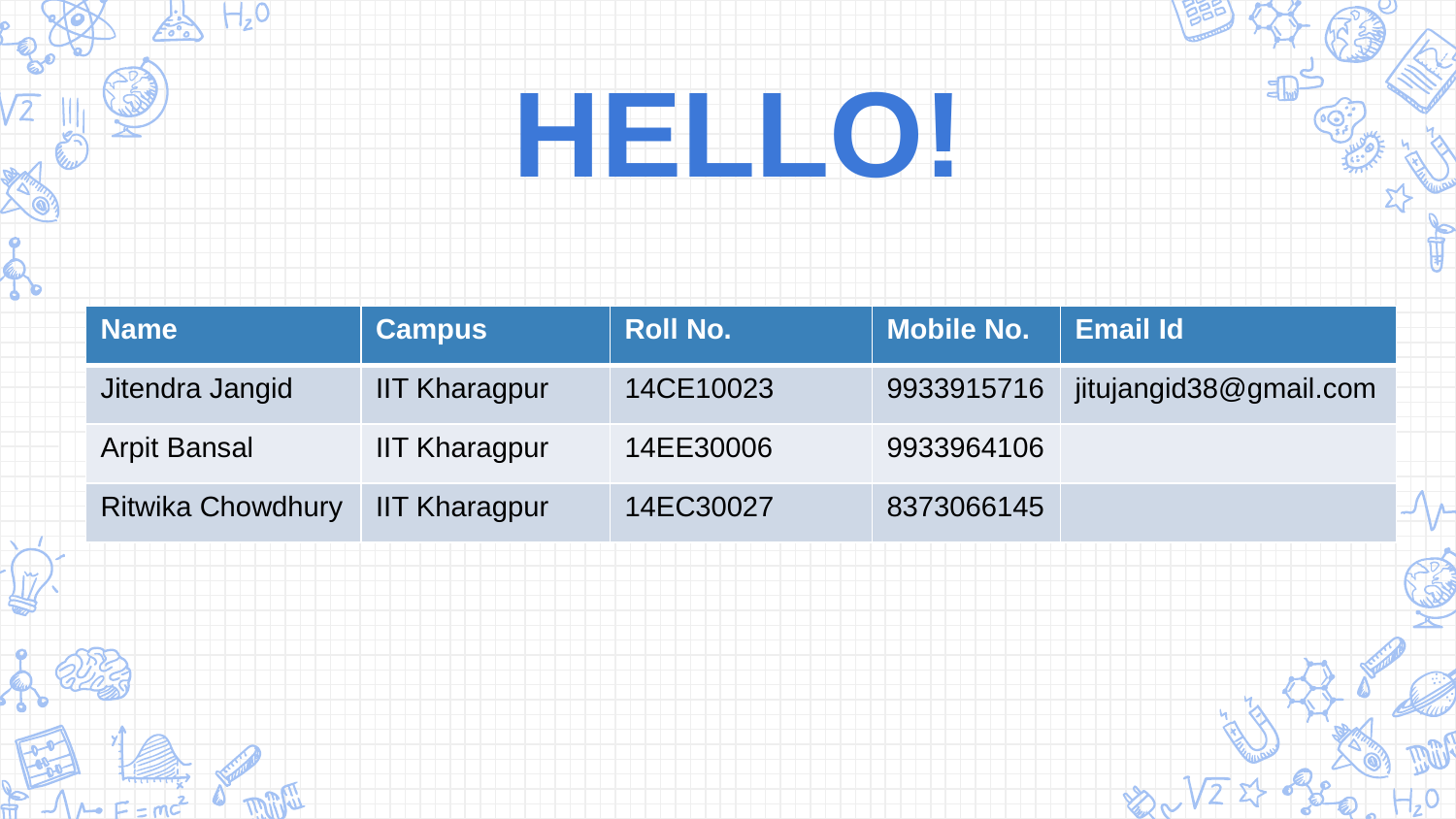

HELLO!
| Name | Campus | Roll No. | Mobile No. | Email Id |
| --- | --- | --- | --- | --- |
| Jitendra Jangid | IIT Kharagpur | 14CE10023 | 9933915716 | jitujangid38@gmail.com |
| Arpit Bansal | IIT Kharagpur | 14EE30006 | 9933964106 |  |
| Ritwika Chowdhury | IIT Kharagpur | 14EC30027 | 8373066145 |  |